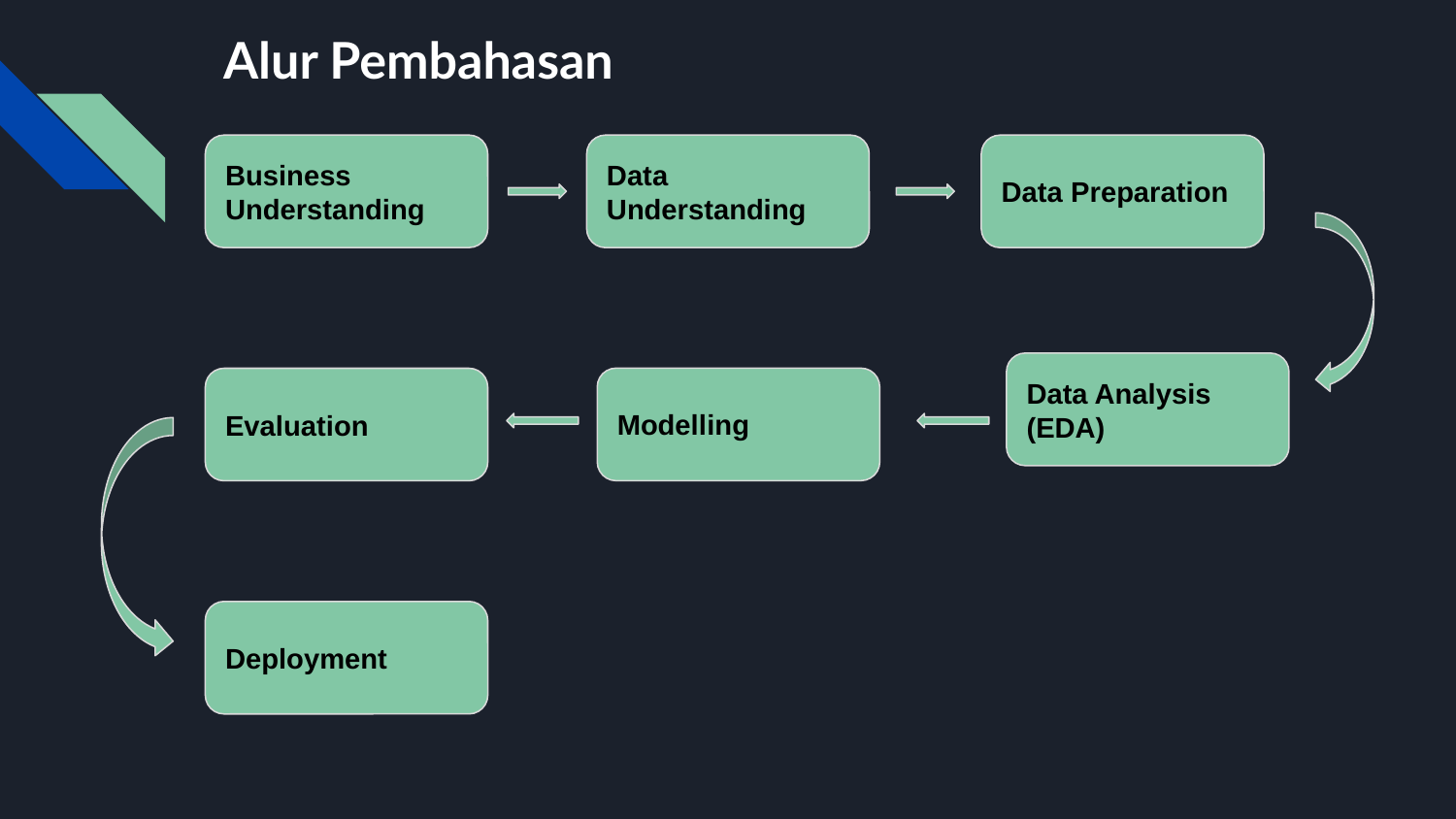

Alur Pembahasan
Business
Understanding
Data
Understanding
Data Preparation

Data Analysis (EDA)
Modelling
Evaluation

Deployment